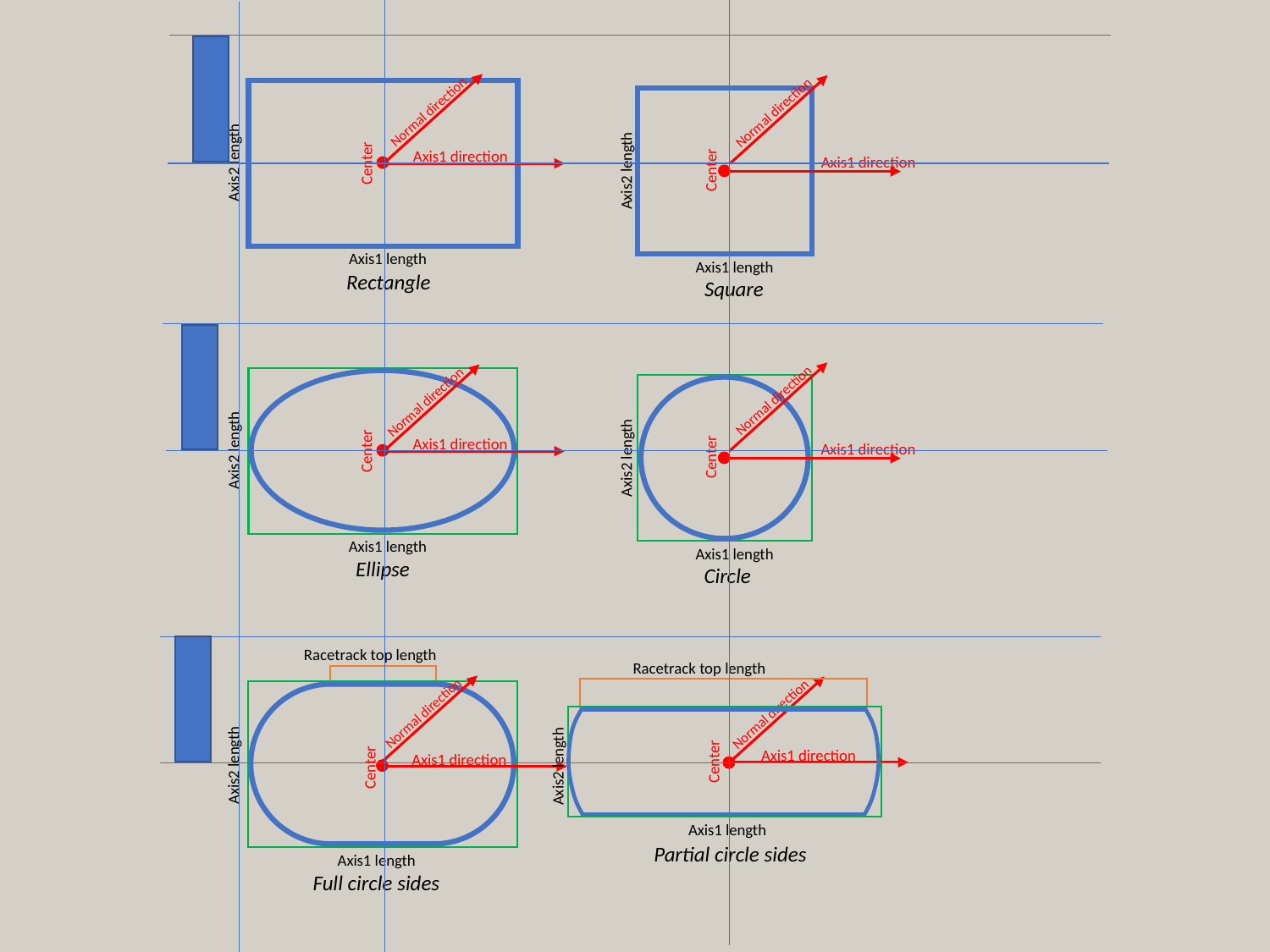

Normal direction
Normal direction

Axis1 direction
Axis2 length
Center

Axis1 length
Rectangle

Axis1 direction
Center
Axis2 length

Axis1 length
Square

Normal direction
Normal direction

Axis1 direction
Axis2 length
Center

Axis1 length
Ellipse

Axis1 direction
Center
Axis2 length

Axis1 length
Circle

Racetrack top length

Axis1 direction
Axis2 length
Center

Axis1 length
Full circle sides
Racetrack top length

Axis1 direction
Center
Axis2 length

Axis1 length
Partial circle sides
Normal direction
Normal direction